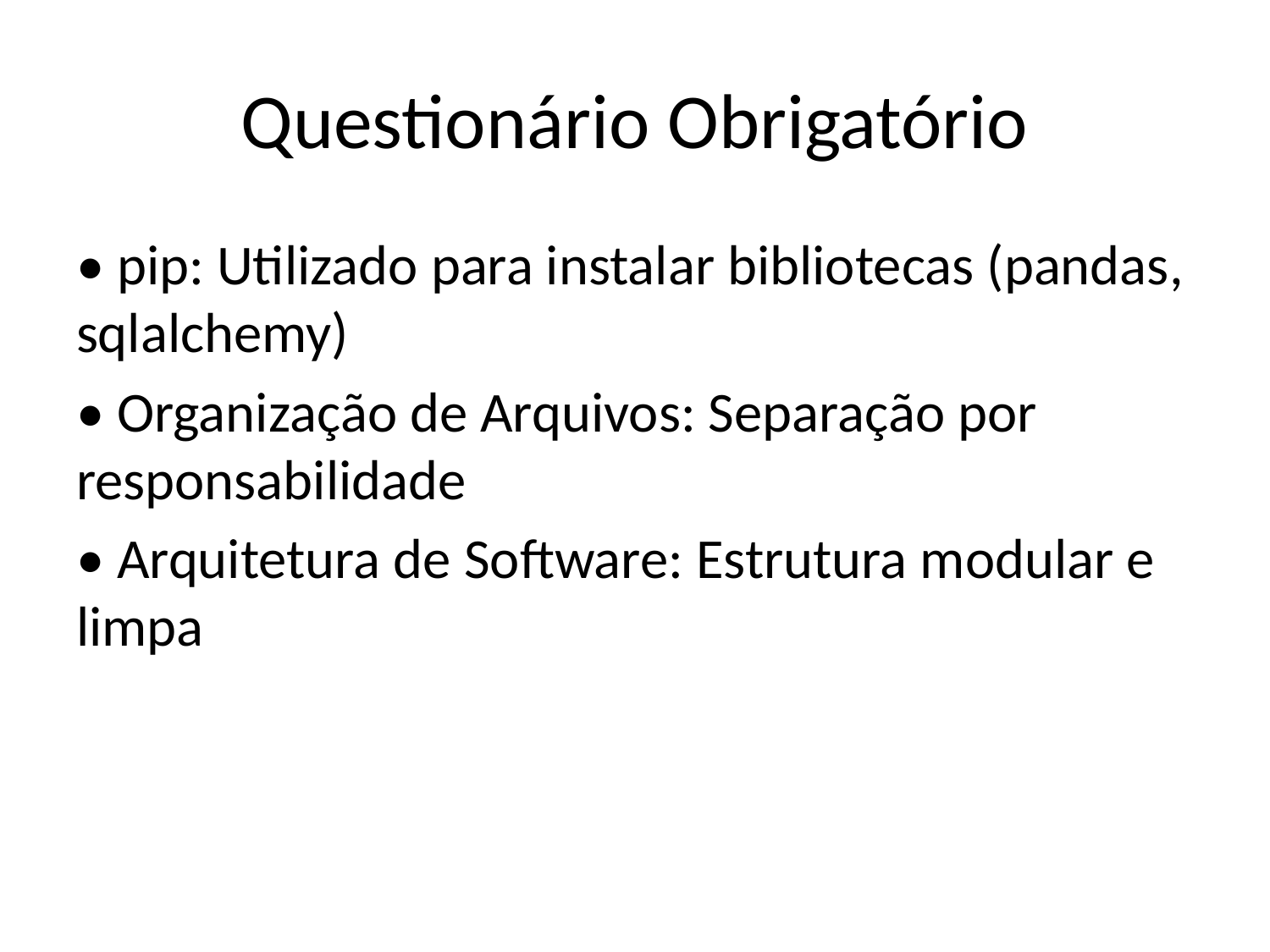

# Questionário Obrigatório
• pip: Utilizado para instalar bibliotecas (pandas, sqlalchemy)
• Organização de Arquivos: Separação por responsabilidade
• Arquitetura de Software: Estrutura modular e limpa